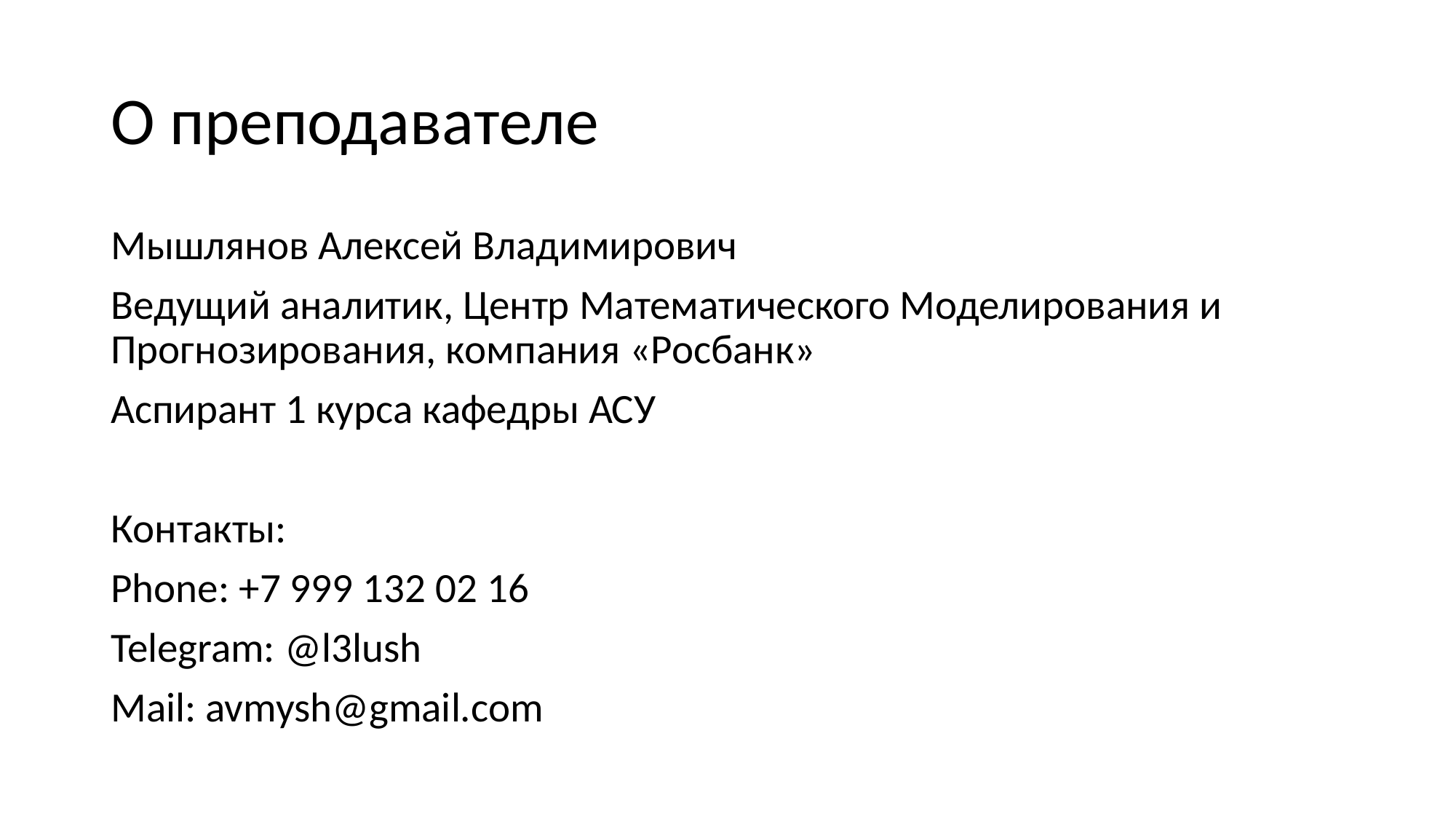

# О преподавателе
Мышлянов Алексей Владимирович
Ведущий аналитик, Центр Математического Моделирования и Прогнозирования, компания «Росбанк»
Аспирант 1 курса кафедры АСУ

Контакты:
Phone: +7 999 132 02 16
Telegram: @l3lush
Mail: avmysh@gmail.com